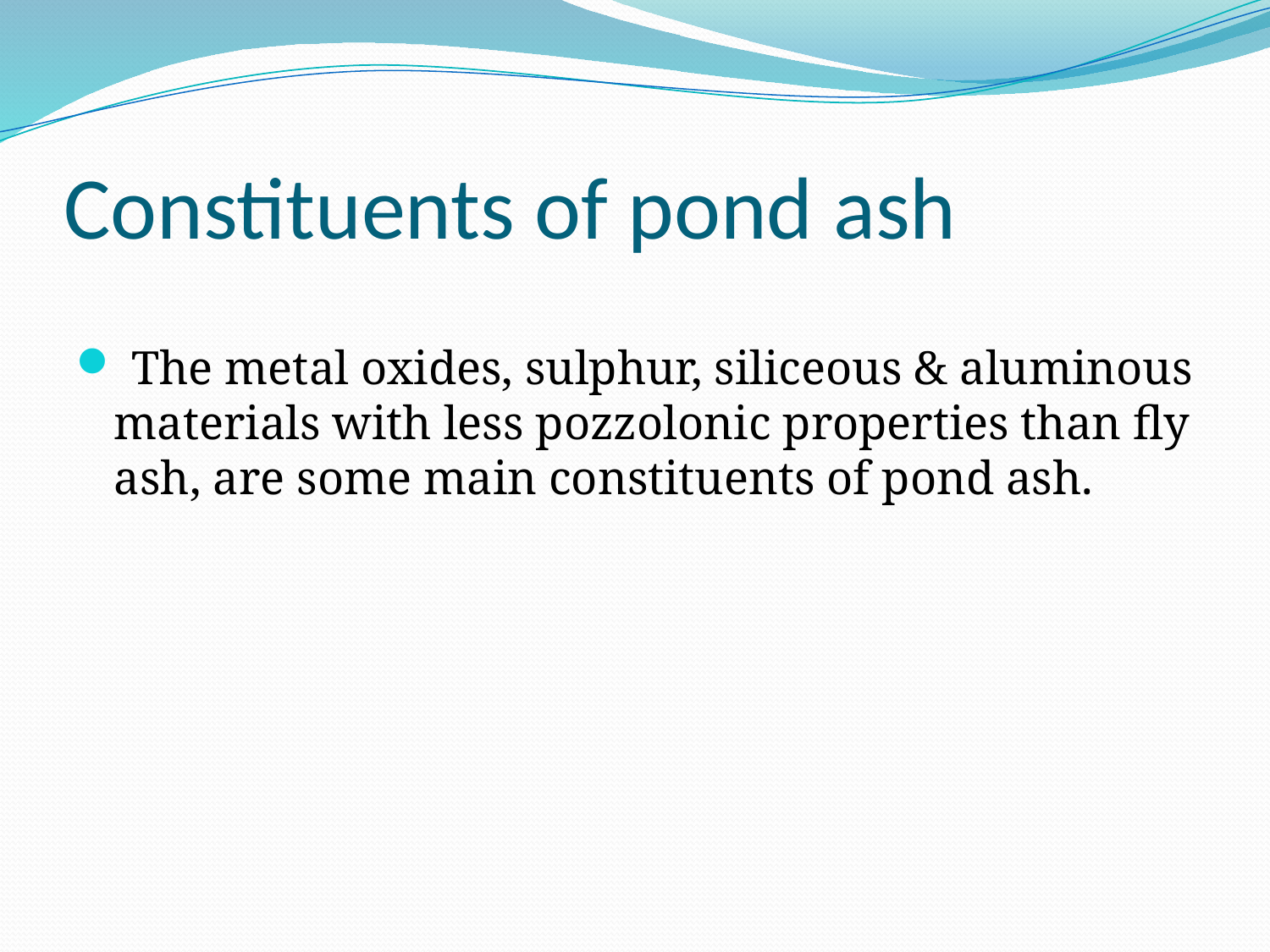

# Constituents of pond ash

 The metal oxides, sulphur, siliceous & aluminous materials with less pozzolonic properties than fly ash, are some main constituents of pond ash.